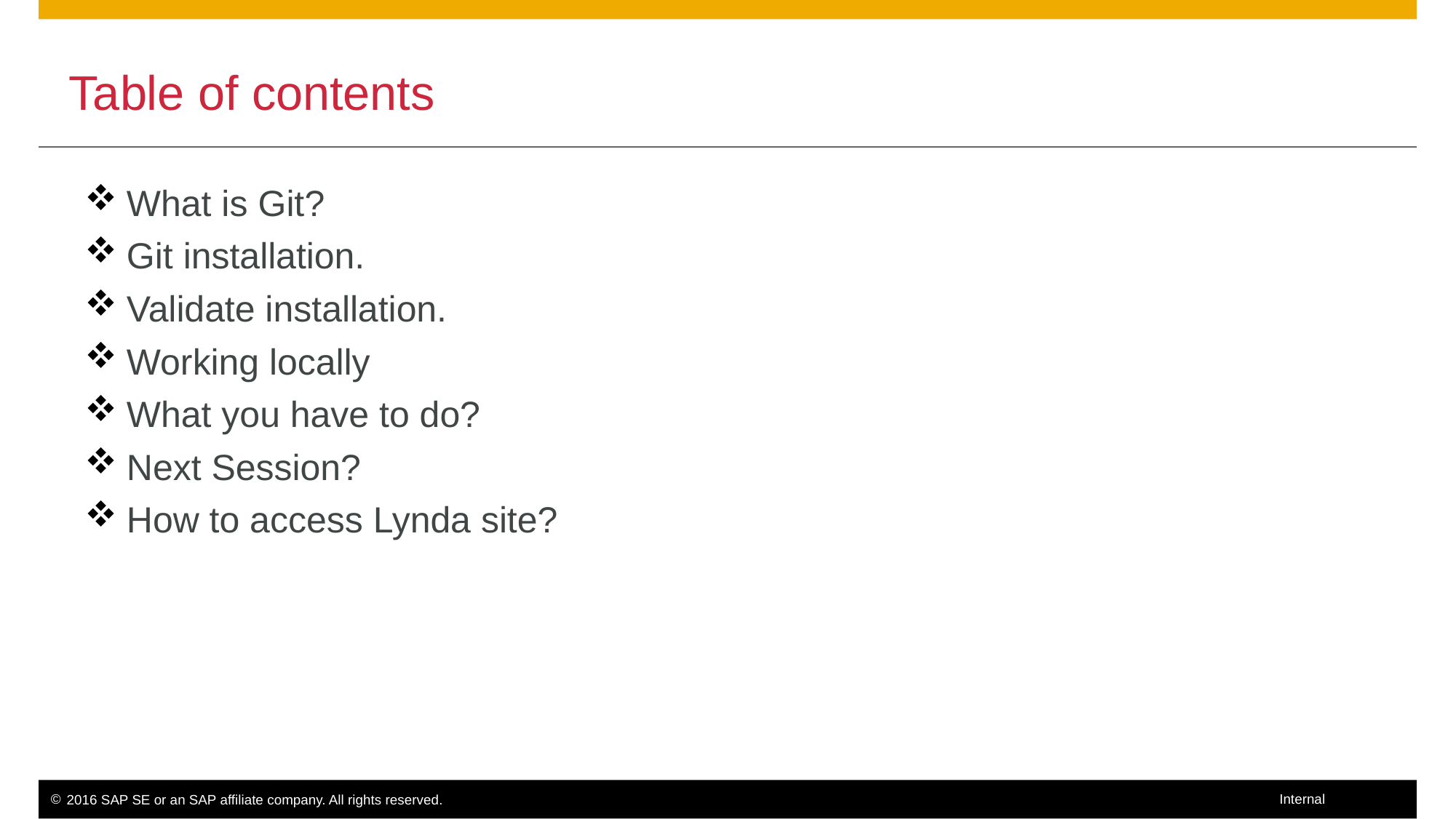

Table of contents
What is Git?
Git installation.
Validate installation.
Working locally
What you have to do?
Next Session?
How to access Lynda site?